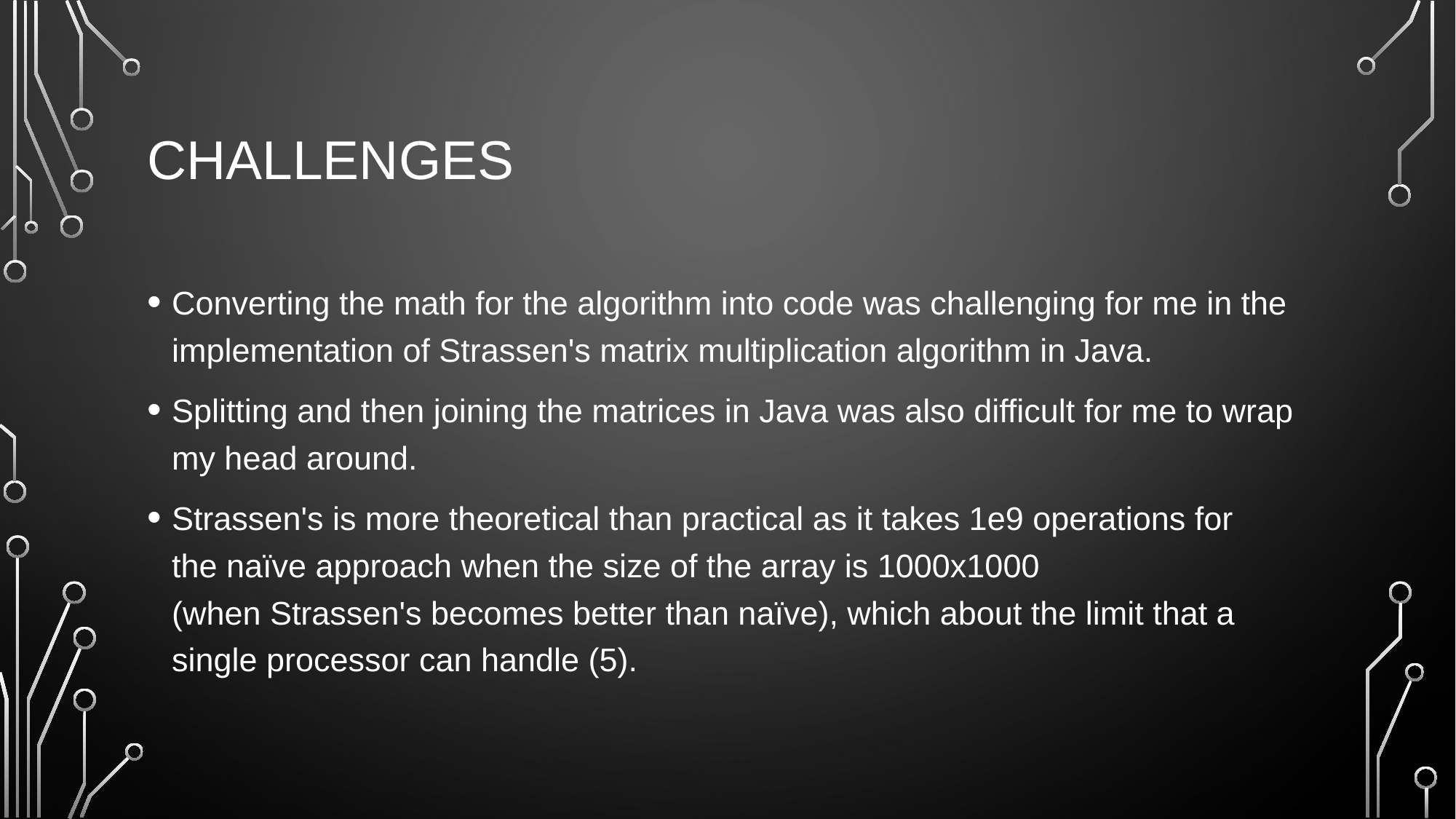

# Challenges
Converting the math for the algorithm into code was challenging for me in the implementation of Strassen's matrix multiplication algorithm in Java.
Splitting and then joining the matrices in Java was also difficult for me to wrap my head around.
Strassen's is more theoretical than practical as it takes 1e9 operations for the naïve approach when the size of the array is 1000x1000 (when Strassen's becomes better than naïve), which about the limit that a single processor can handle (5).